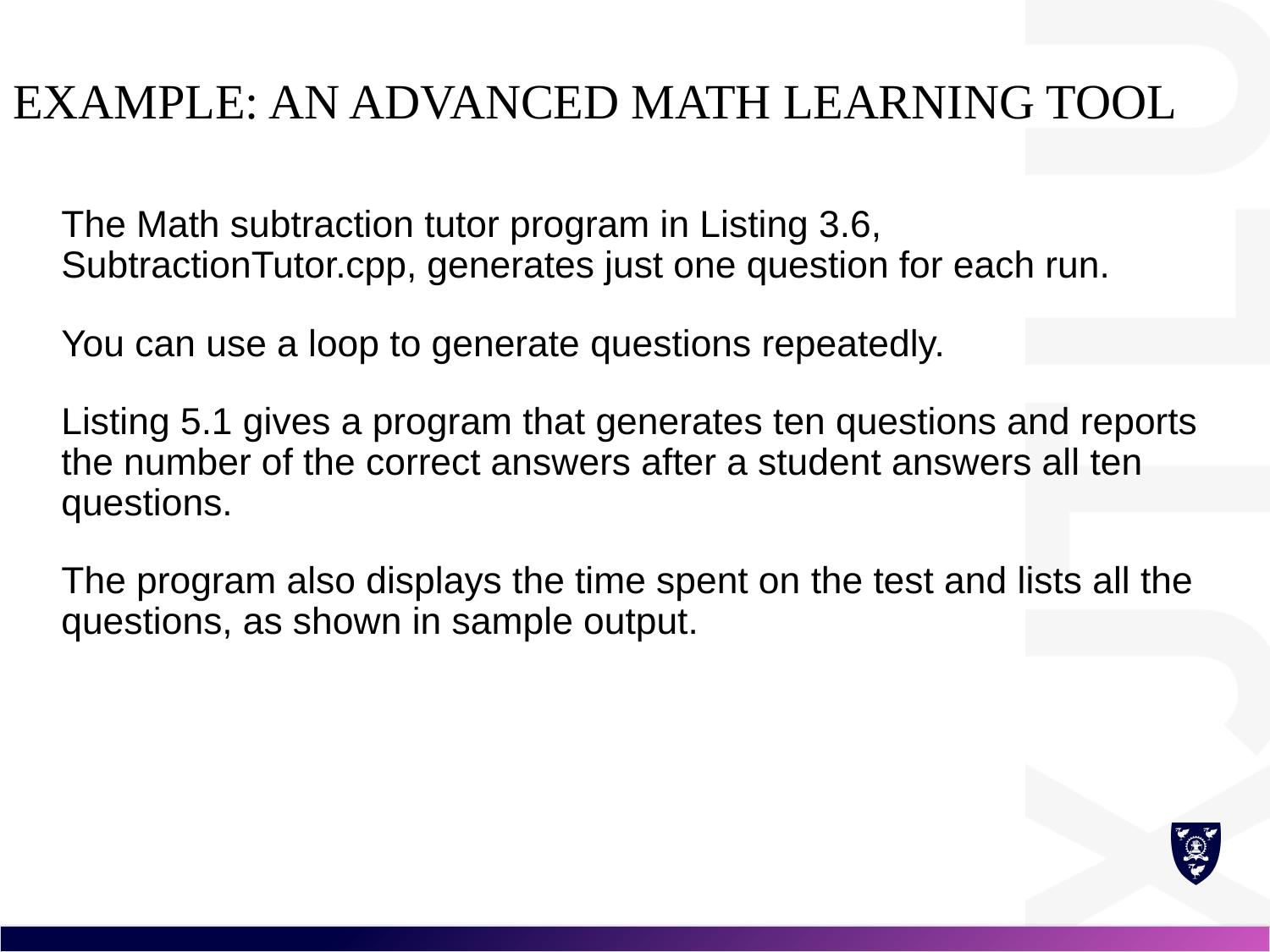

# Example: An Advanced Math Learning Tool
The Math subtraction tutor program in Listing 3.6, SubtractionTutor.cpp, generates just one question for each run.
You can use a loop to generate questions repeatedly.
Listing 5.1 gives a program that generates ten questions and reports the number of the correct answers after a student answers all ten questions.
The program also displays the time spent on the test and lists all the questions, as shown in sample output.
20